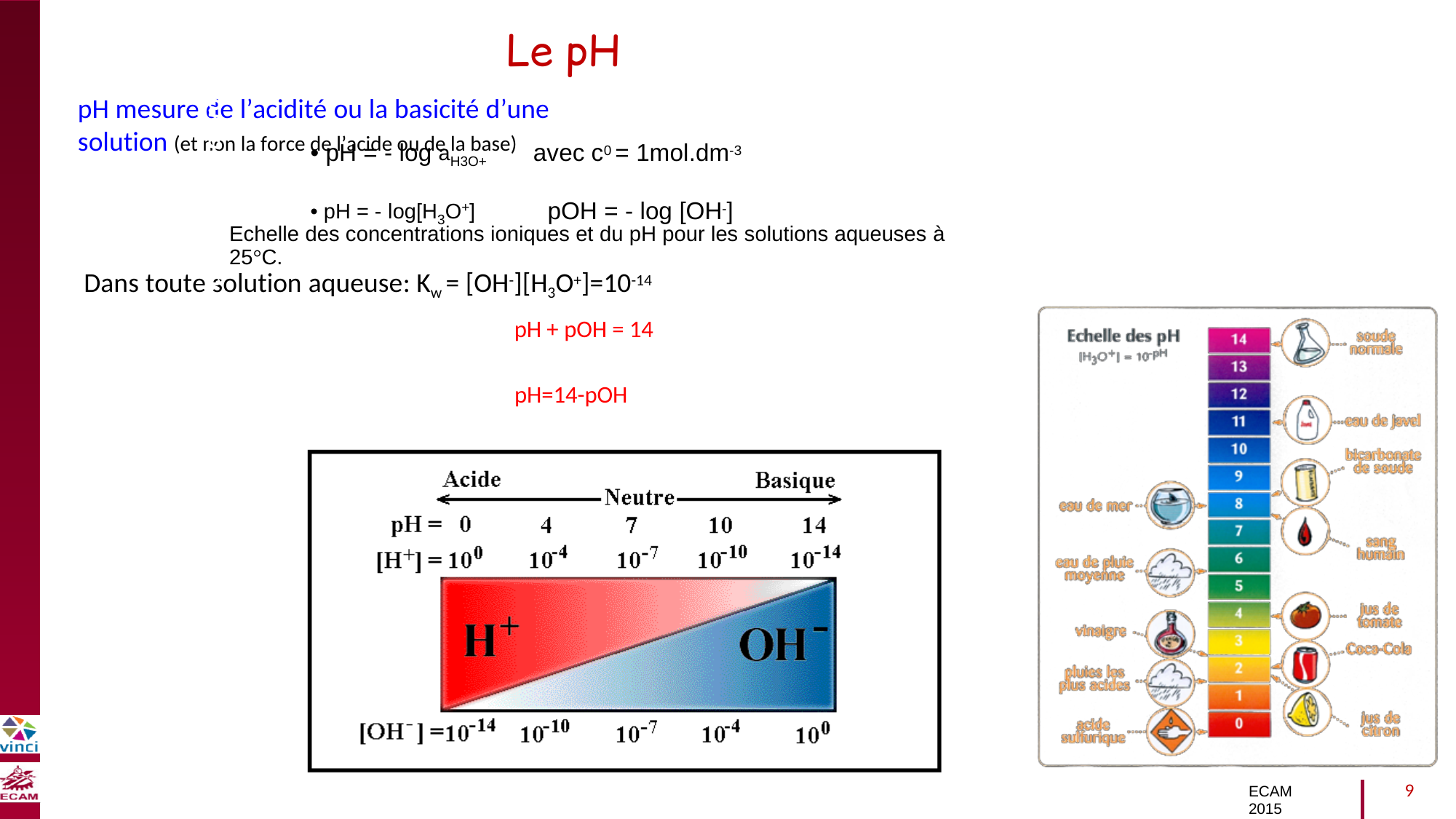

Le pH
pH mesure de l’acidité ou la basicité d’une solution (et non la force de l’acide ou de la base)
avec c0 = 1mol.dm-3
• pH = - log
aH3O+
• pH = - log[H3O+]
pOH = - log [OH-]
B2040-Chimie du vivant et environnement
Echelle des concentrations ioniques et du pH pour les solutions aqueuses à 25°C.
Dans toute solution aqueuse: Kw = [OH-][H3O+]=10-14

pH + pOH = 14
pH=14-pOH

9
ECAM 2015